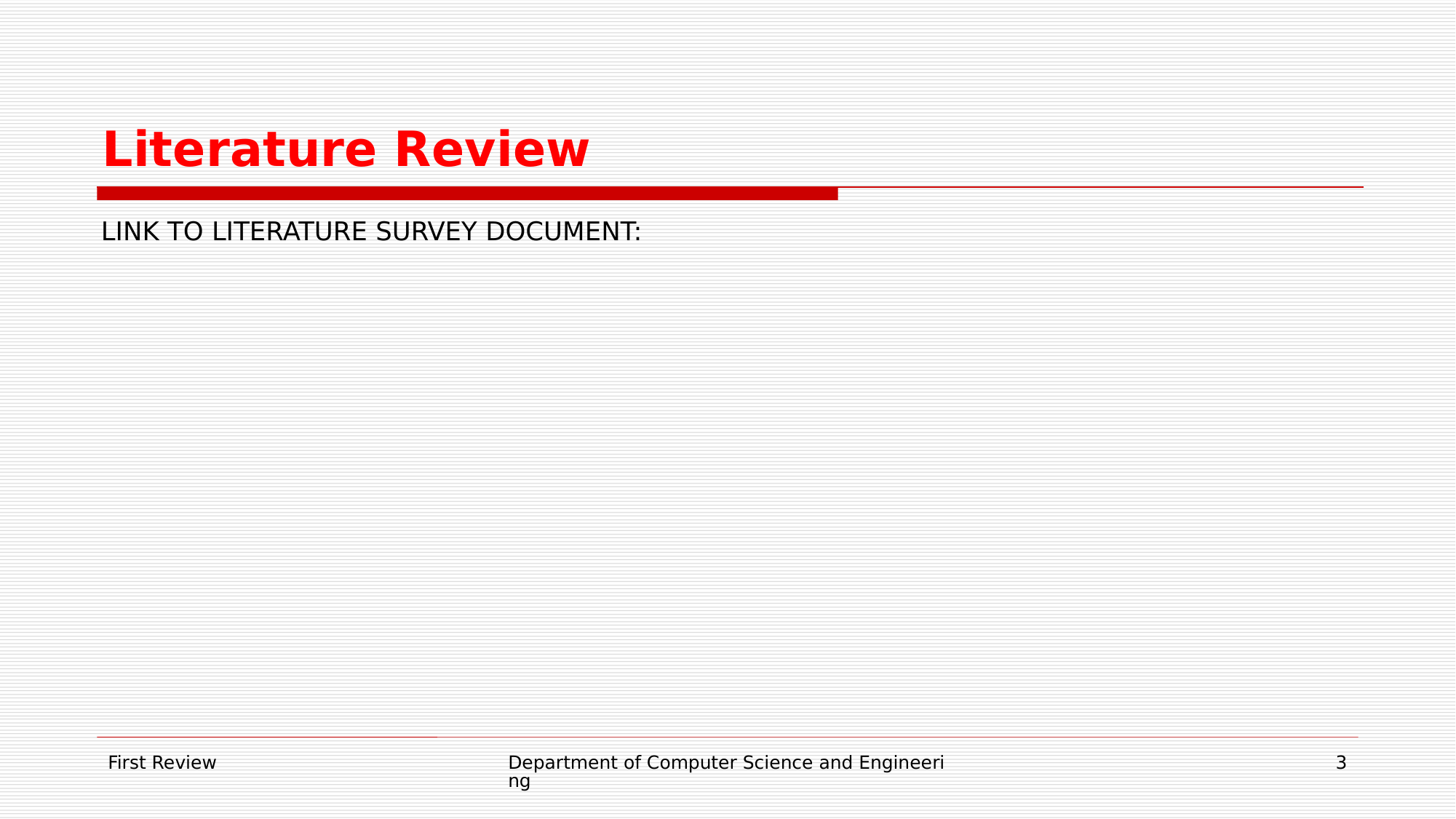

# Literature Review
LINK TO LITERATURE SURVEY DOCUMENT:
First Review
Department of Computer Science and Engineering
3